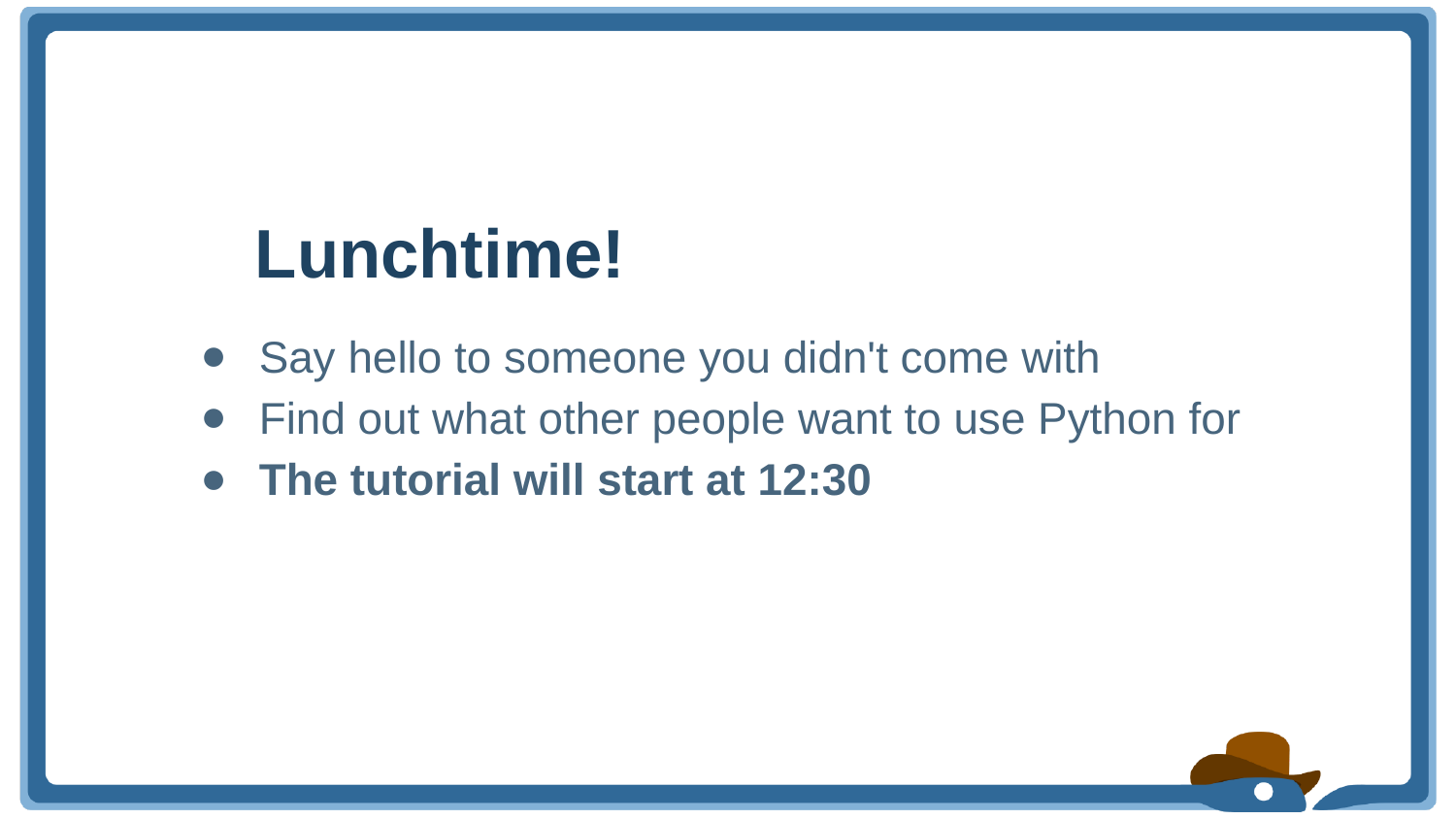

# Lunchtime!
Say hello to someone you didn't come with
Find out what other people want to use Python for
The tutorial will start at 12:30